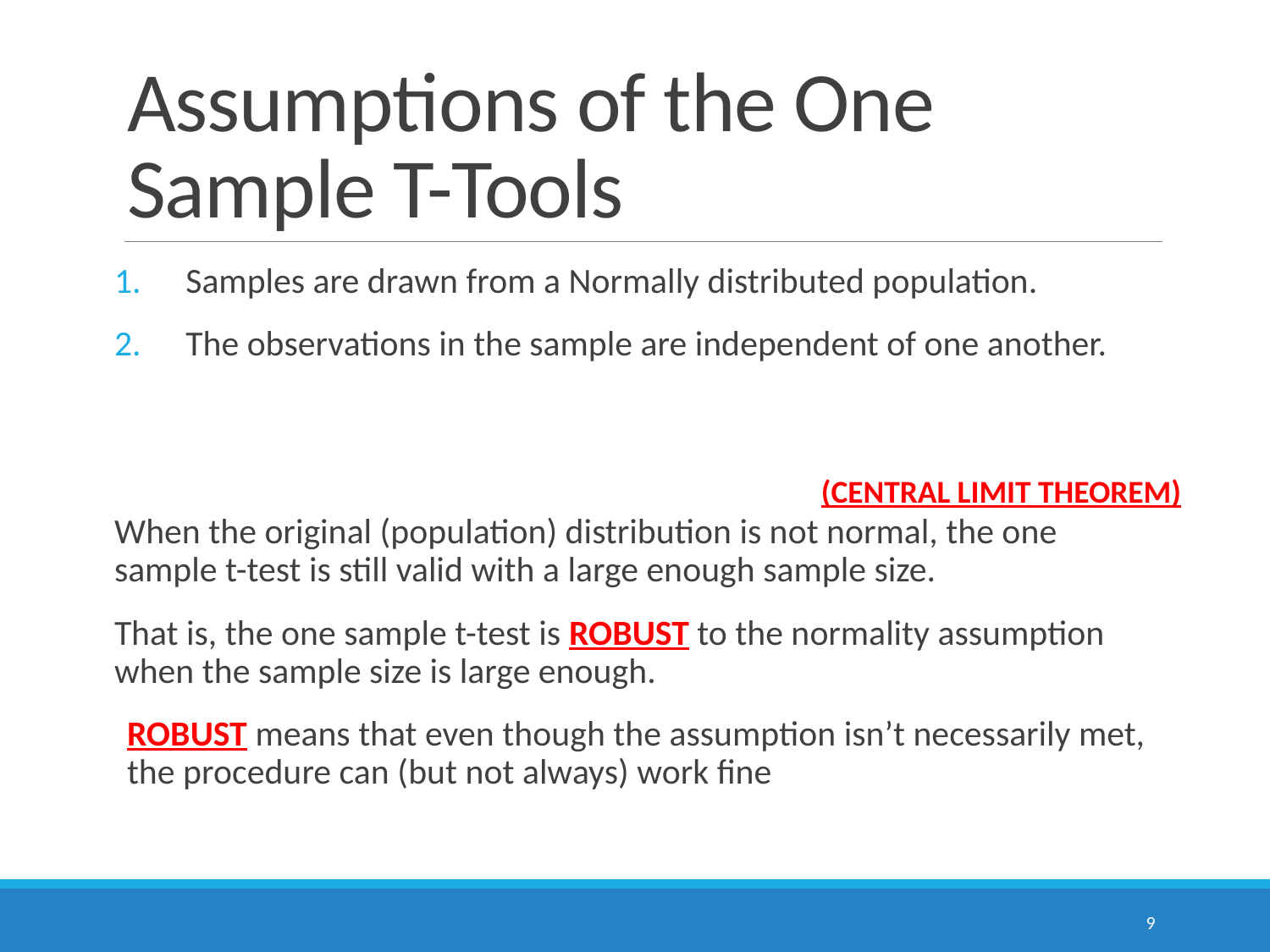

# Assumptions of the One Sample T-Tools
Samples are drawn from a Normally distributed population.
The observations in the sample are independent of one another.

When the original (population) distribution is not normal, the one sample t-test is still valid with a large enough sample size.
That is, the one sample t-test is robust to the normality assumption when the sample size is large enough.
Robust means that even though the assumption isn’t necessarily met, the procedure can (but not always) work fine
(central limit theorem)

9